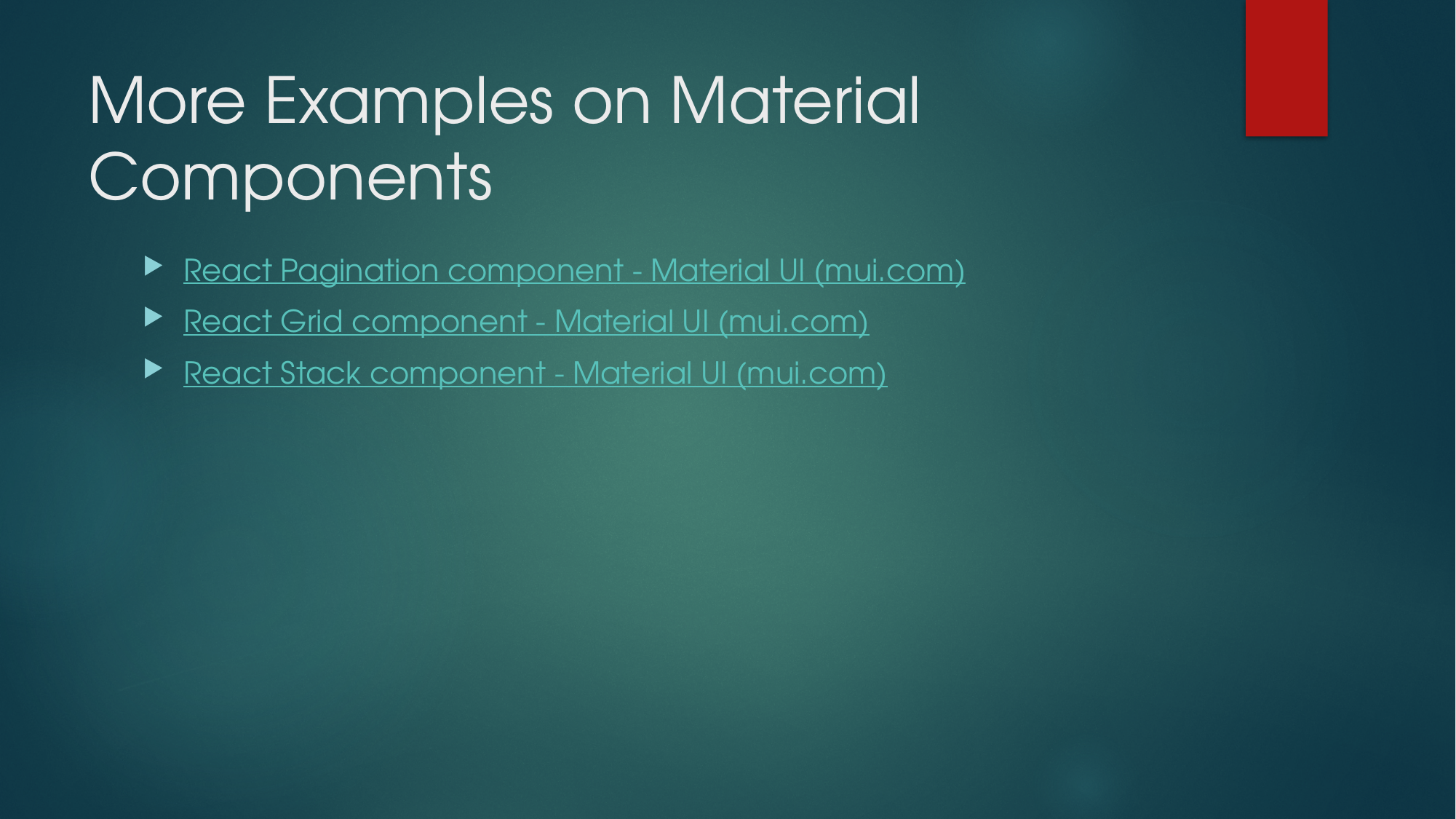

# More Examples on Material Components
React Pagination component - Material UI (mui.com)
React Grid component - Material UI (mui.com)
React Stack component - Material UI (mui.com)